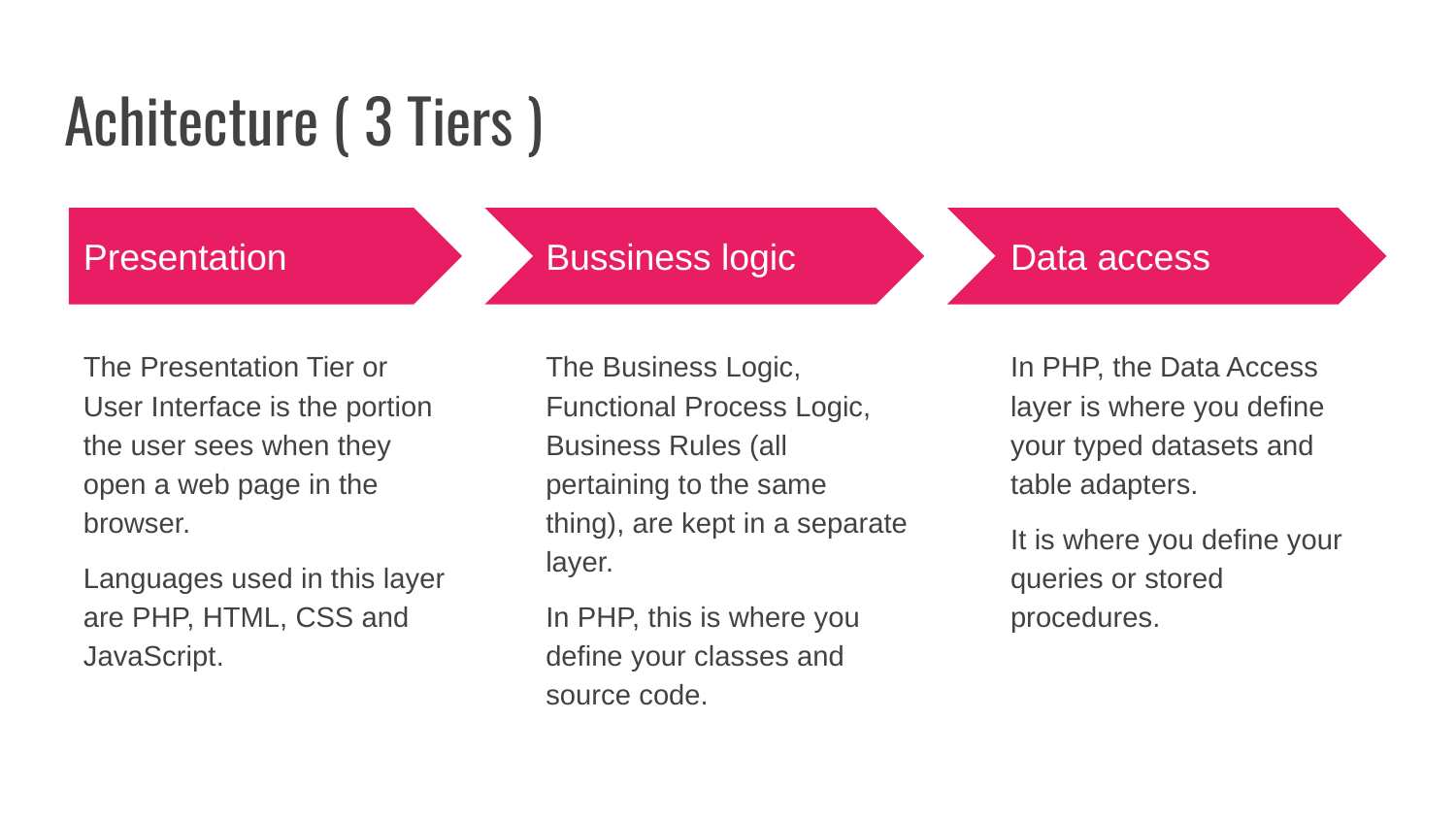

# Achitecture ( 3 Tiers )

Presentation
Bussiness logic
Data access
The Presentation Tier or User Interface is the portion the user sees when they open a web page in the browser.
Languages used in this layer are PHP, HTML, CSS and JavaScript.
The Business Logic, Functional Process Logic, Business Rules (all pertaining to the same thing), are kept in a separate layer.
In PHP, this is where you define your classes and source code.
In PHP, the Data Access layer is where you define your typed datasets and table adapters.
It is where you define your queries or stored procedures.